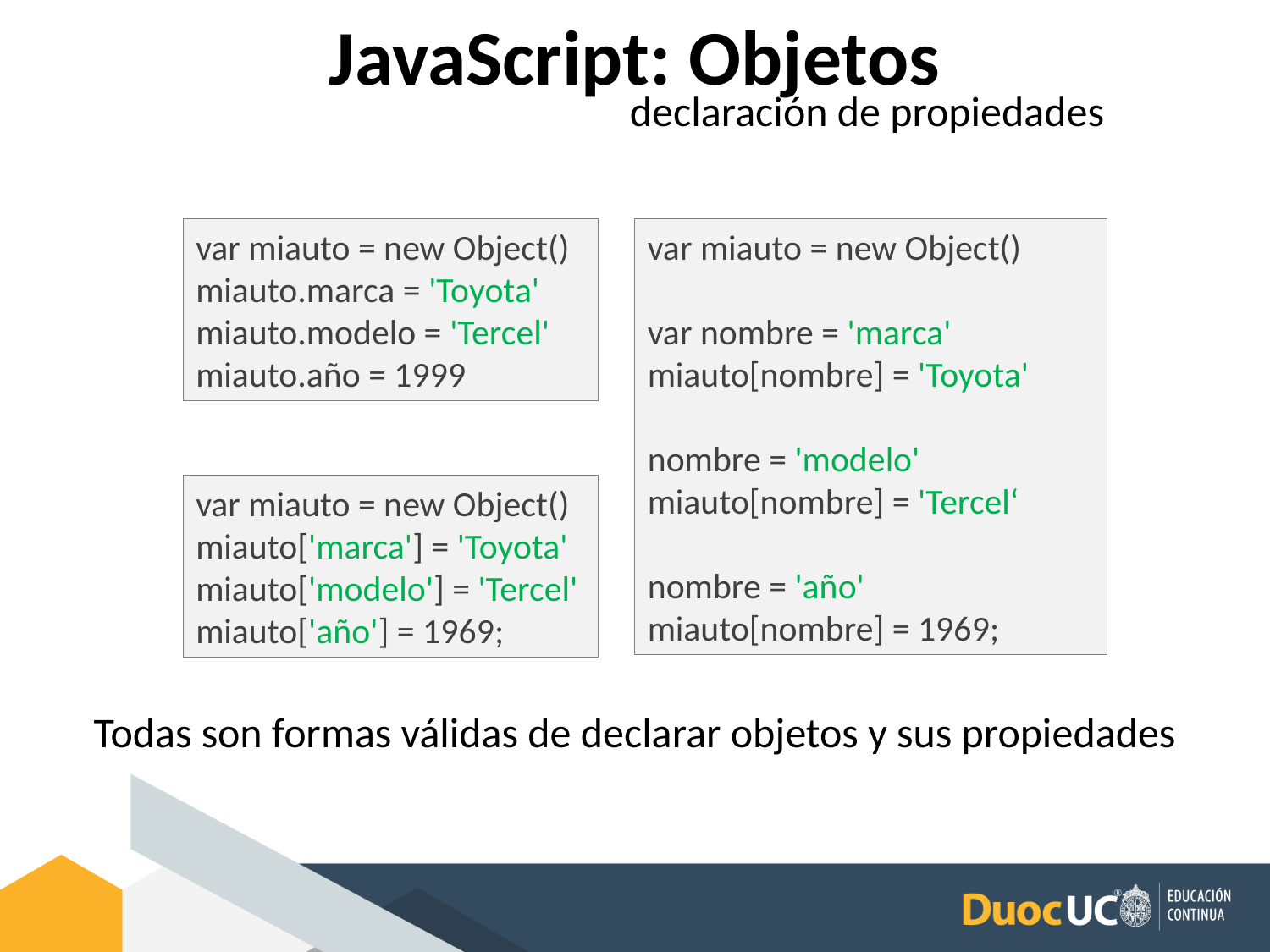

JavaScript: Objetos
declaración de propiedades
var miauto = new Object()
miauto.marca = 'Toyota'
miauto.modelo = 'Tercel'
miauto.año = 1999
var miauto = new Object()

var nombre = 'marca'
miauto[nombre] = 'Toyota'

nombre = 'modelo'
miauto[nombre] = 'Tercel‘

nombre = 'año'
miauto[nombre] = 1969;
var miauto = new Object()
miauto['marca'] = 'Toyota'
miauto['modelo'] = 'Tercel'
miauto['año'] = 1969;
Todas son formas válidas de declarar objetos y sus propiedades